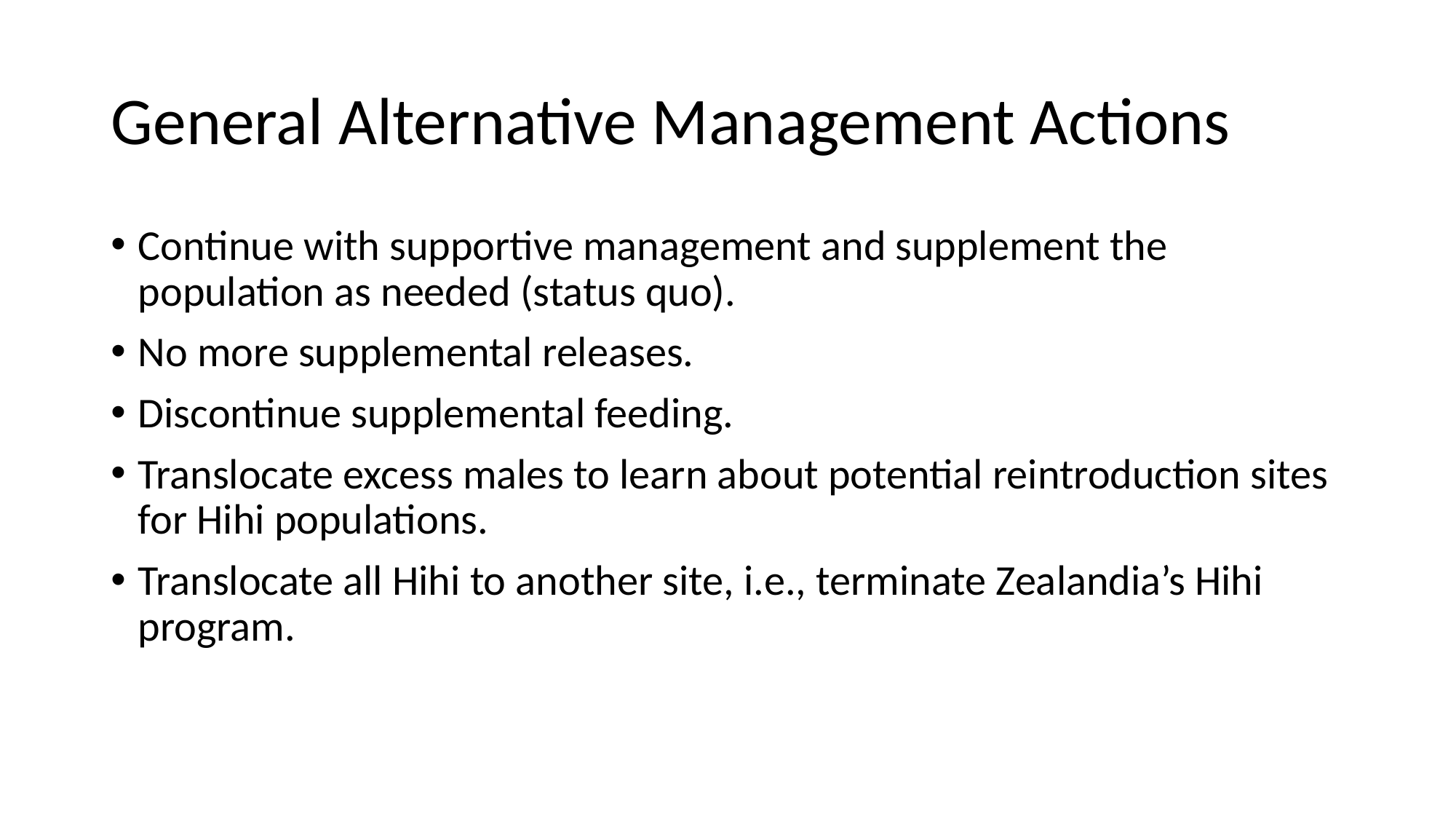

# General Alternative Management Actions
Continue with supportive management and supplement the population as needed (status quo).
No more supplemental releases.
Discontinue supplemental feeding.
Translocate excess males to learn about potential reintroduction sites for Hihi populations.
Translocate all Hihi to another site, i.e., terminate Zealandia’s Hihi program.